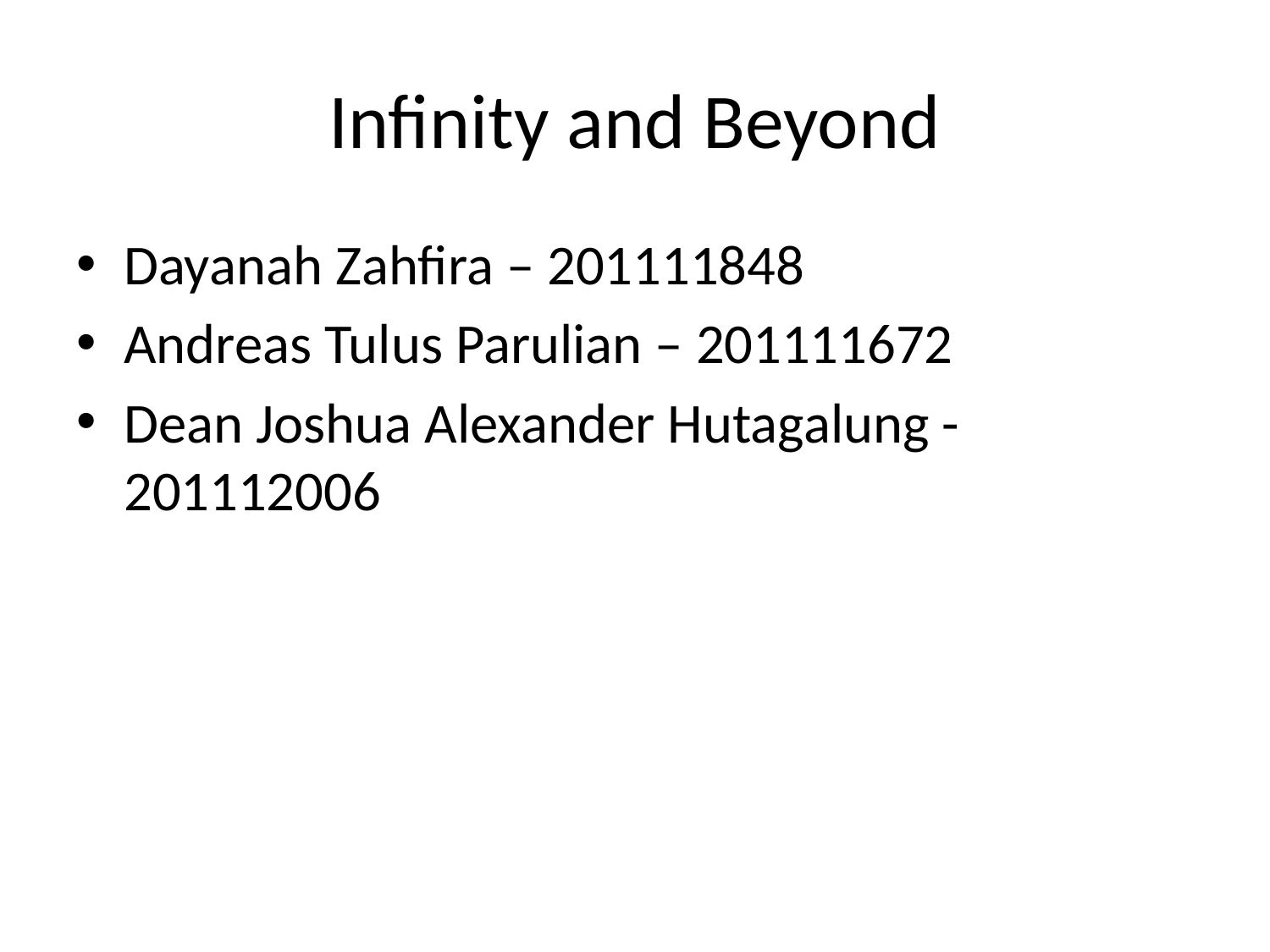

# Infinity and Beyond
Dayanah Zahfira – 201111848
Andreas Tulus Parulian – 201111672
Dean Joshua Alexander Hutagalung - 201112006